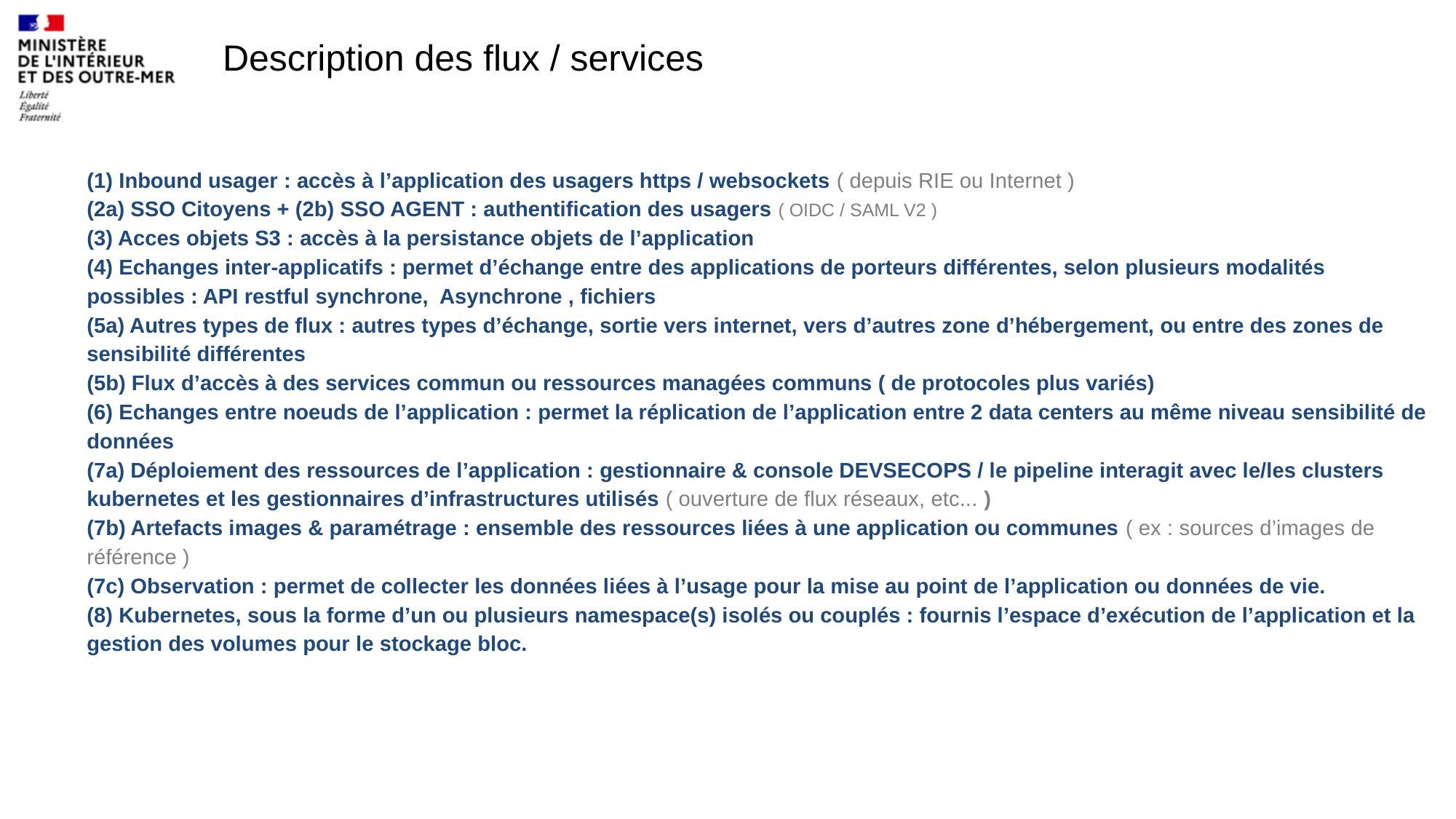

Description des flux / services
(1) Inbound usager : accès à l’application des usagers https / websockets ( depuis RIE ou Internet )
(2a) SSO Citoyens + (2b) SSO AGENT : authentification des usagers ( OIDC / SAML V2 )
(3) Acces objets S3 : accès à la persistance objets de l’application
(4) Echanges inter-applicatifs : permet d’échange entre des applications de porteurs différentes, selon plusieurs modalités possibles : API restful synchrone,  Asynchrone , fichiers
(5a) Autres types de flux : autres types d’échange, sortie vers internet, vers d’autres zone d’hébergement, ou entre des zones de sensibilité différentes
(5b) Flux d’accès à des services commun ou ressources managées communs ( de protocoles plus variés)
(6) Echanges entre noeuds de l’application : permet la réplication de l’application entre 2 data centers au même niveau sensibilité de données
(7a) Déploiement des ressources de l’application : gestionnaire & console DEVSECOPS / le pipeline interagit avec le/les clusters kubernetes et les gestionnaires d’infrastructures utilisés ( ouverture de flux réseaux, etc... )
(7b) Artefacts images & paramétrage : ensemble des ressources liées à une application ou communes ( ex : sources d’images de référence )
(7c) Observation : permet de collecter les données liées à l’usage pour la mise au point de l’application ou données de vie.
(8) Kubernetes, sous la forme d’un ou plusieurs namespace(s) isolés ou couplés : fournis l’espace d’exécution de l’application et la gestion des volumes pour le stockage bloc.